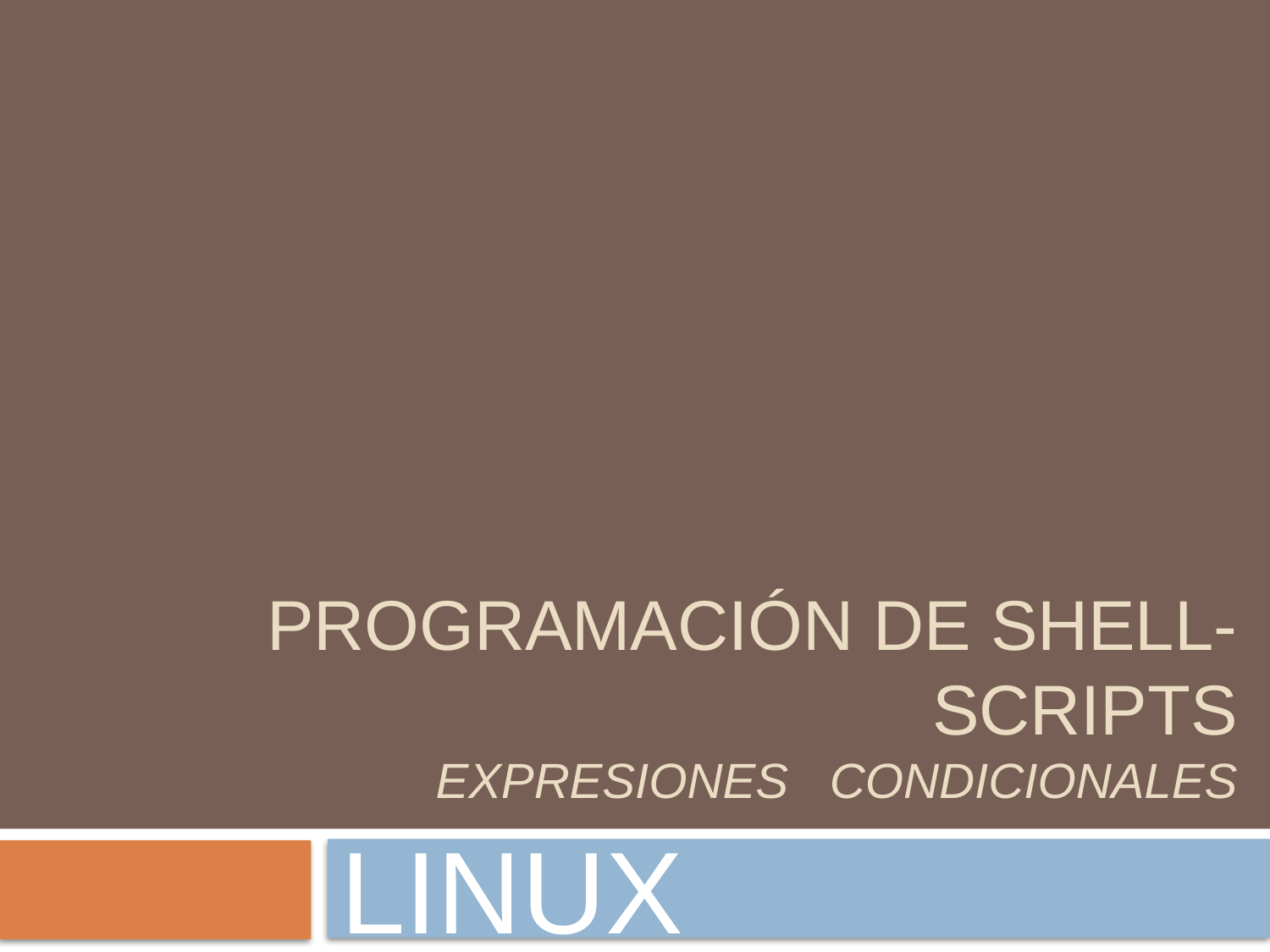

# Programación de Shell-Scripts Expresiones   Condicionales
LINUX